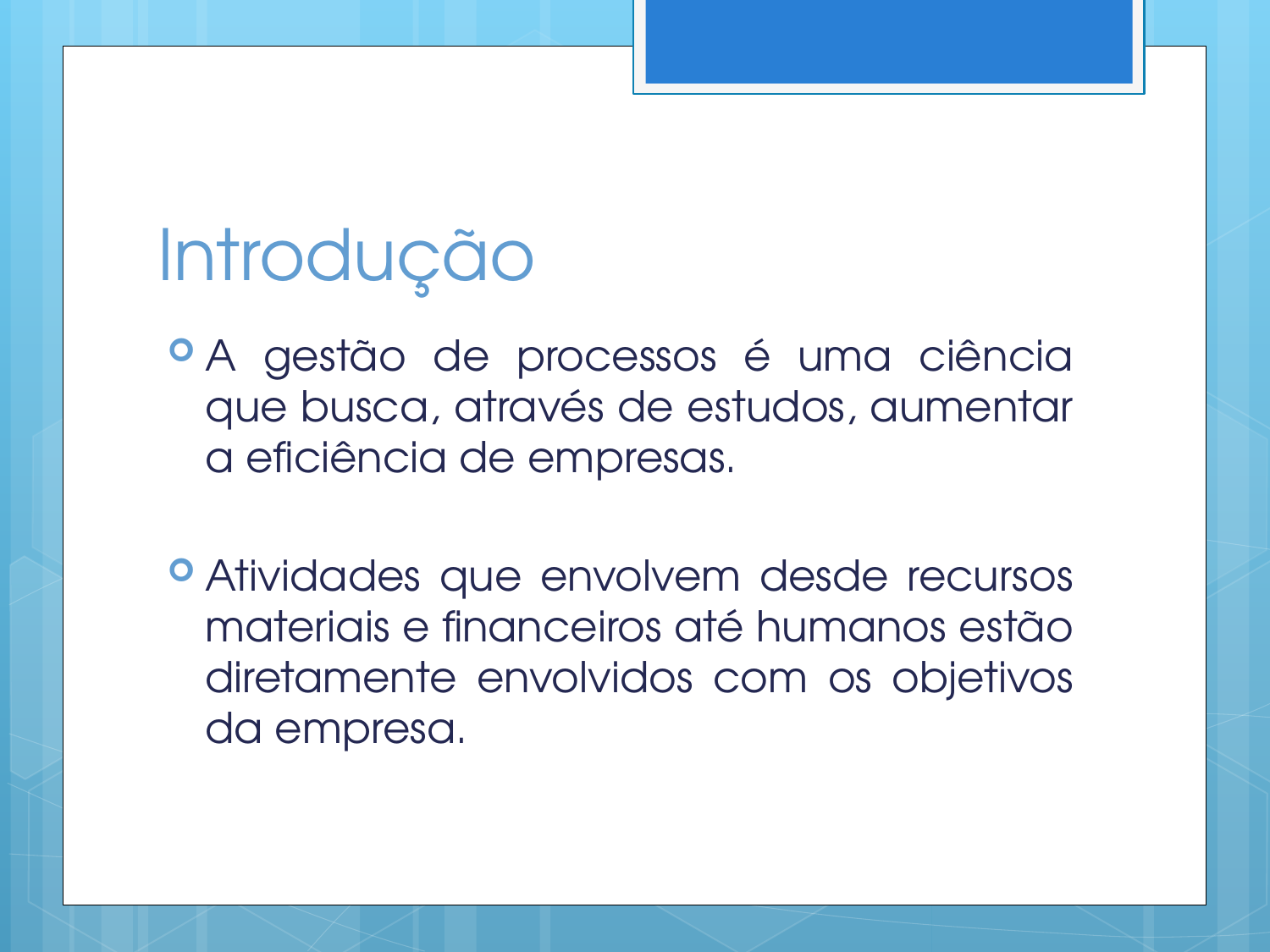

# Introdução
A gestão de processos é uma ciência que busca, através de estudos, aumentar a eficiência de empresas.

Atividades que envolvem desde recursos materiais e financeiros até humanos estão diretamente envolvidos com os objetivos da empresa.